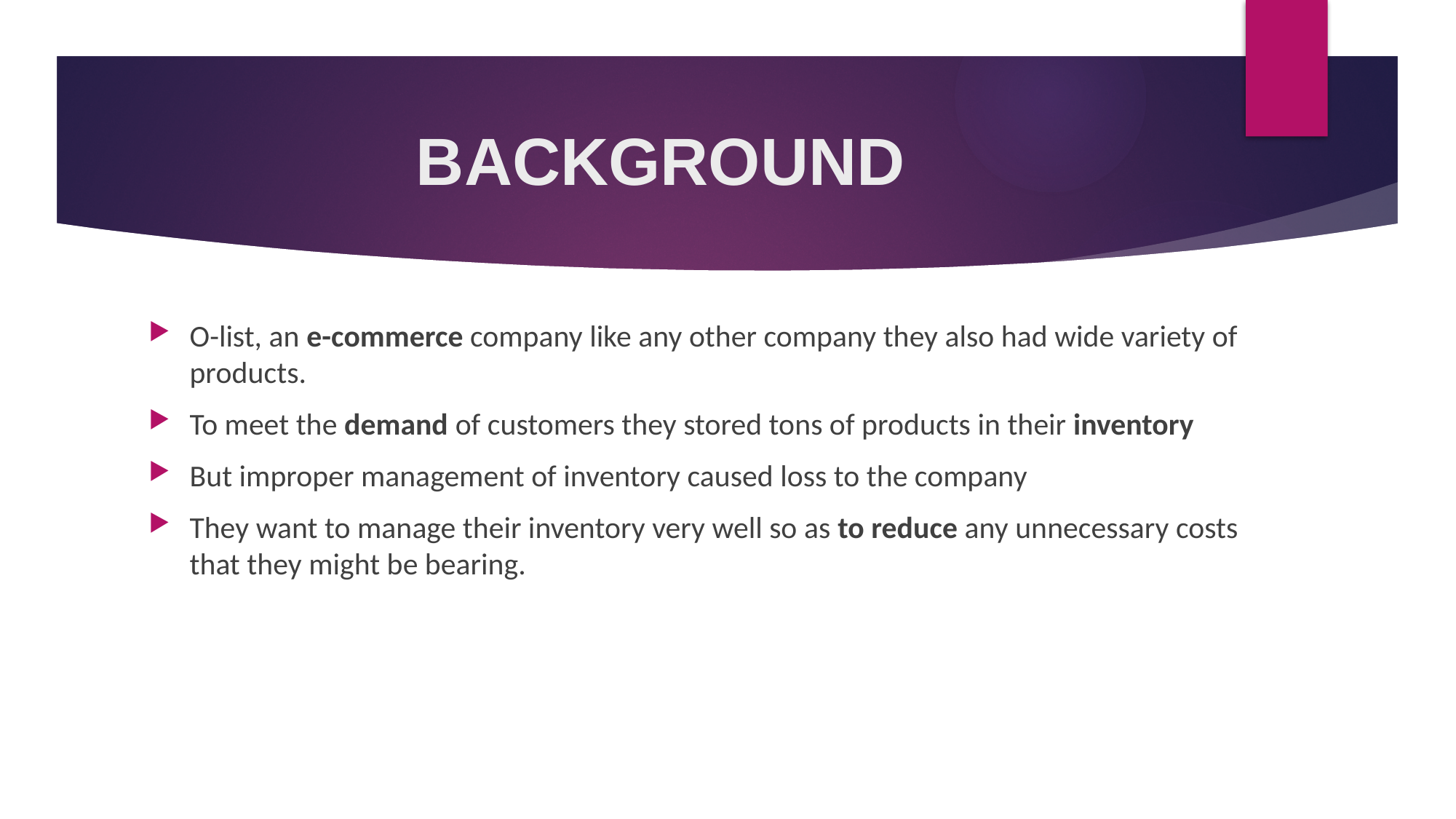

# BACKGROUND
O-list, an e-commerce company like any other company they also had wide variety of products.
To meet the demand of customers they stored tons of products in their inventory
But improper management of inventory caused loss to the company
They want to manage their inventory very well so as to reduce any unnecessary costs that they might be bearing.